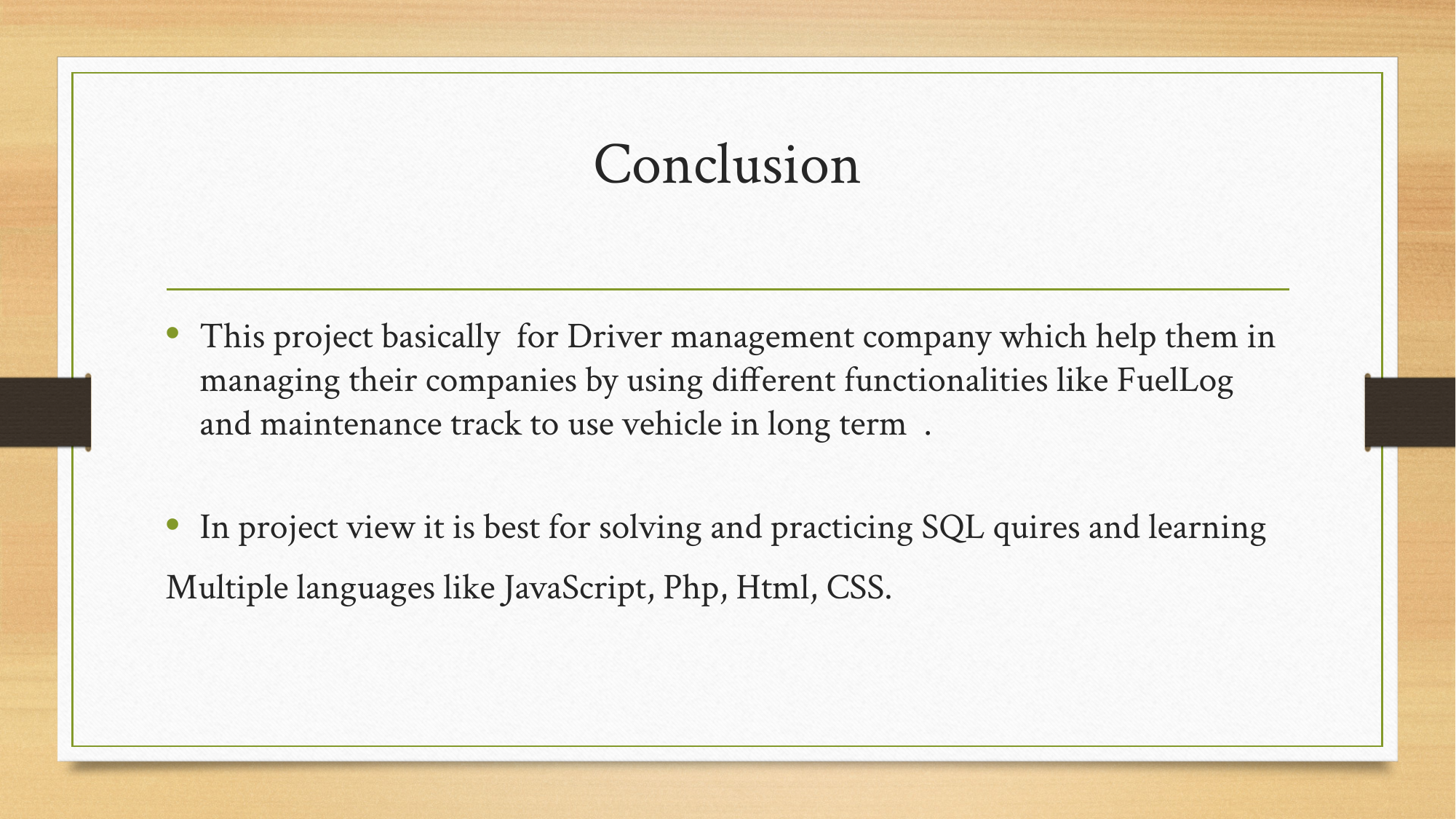

# Conclusion
This project basically  for Driver management company which help them in managing their companies by using different functionalities like FuelLog and maintenance track to use vehicle in long term  .
In project view it is best for solving and practicing SQL quires and learning
Multiple languages like JavaScript, Php, Html, CSS.